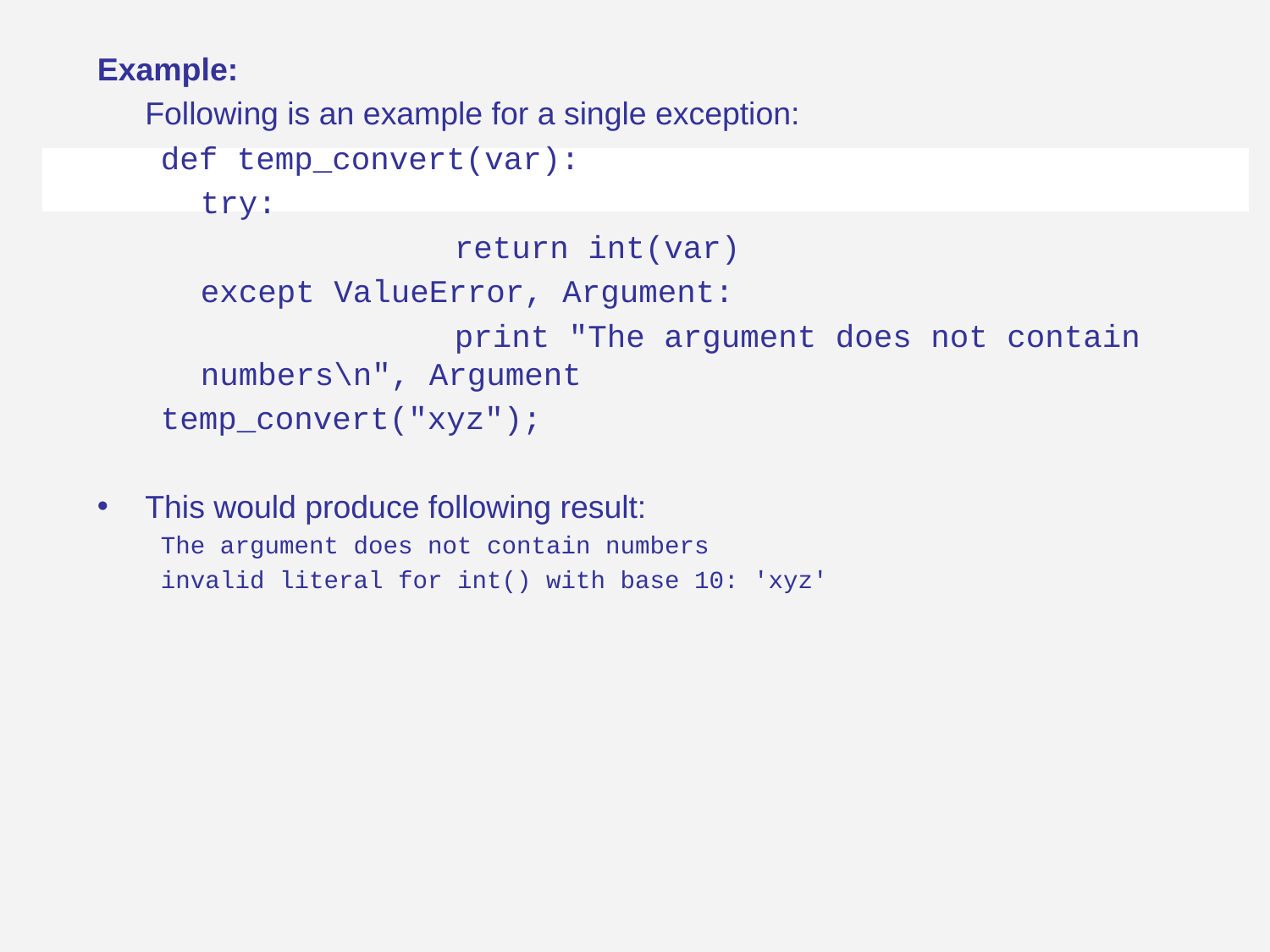

Example:
	Following is an example for a single exception:
def temp_convert(var):
	try:
			return int(var)
	except ValueError, Argument:
			print "The argument does not contain numbers\n", Argument
temp_convert("xyz");

This would produce following result:
The argument does not contain numbers
invalid literal for int() with base 10: 'xyz'